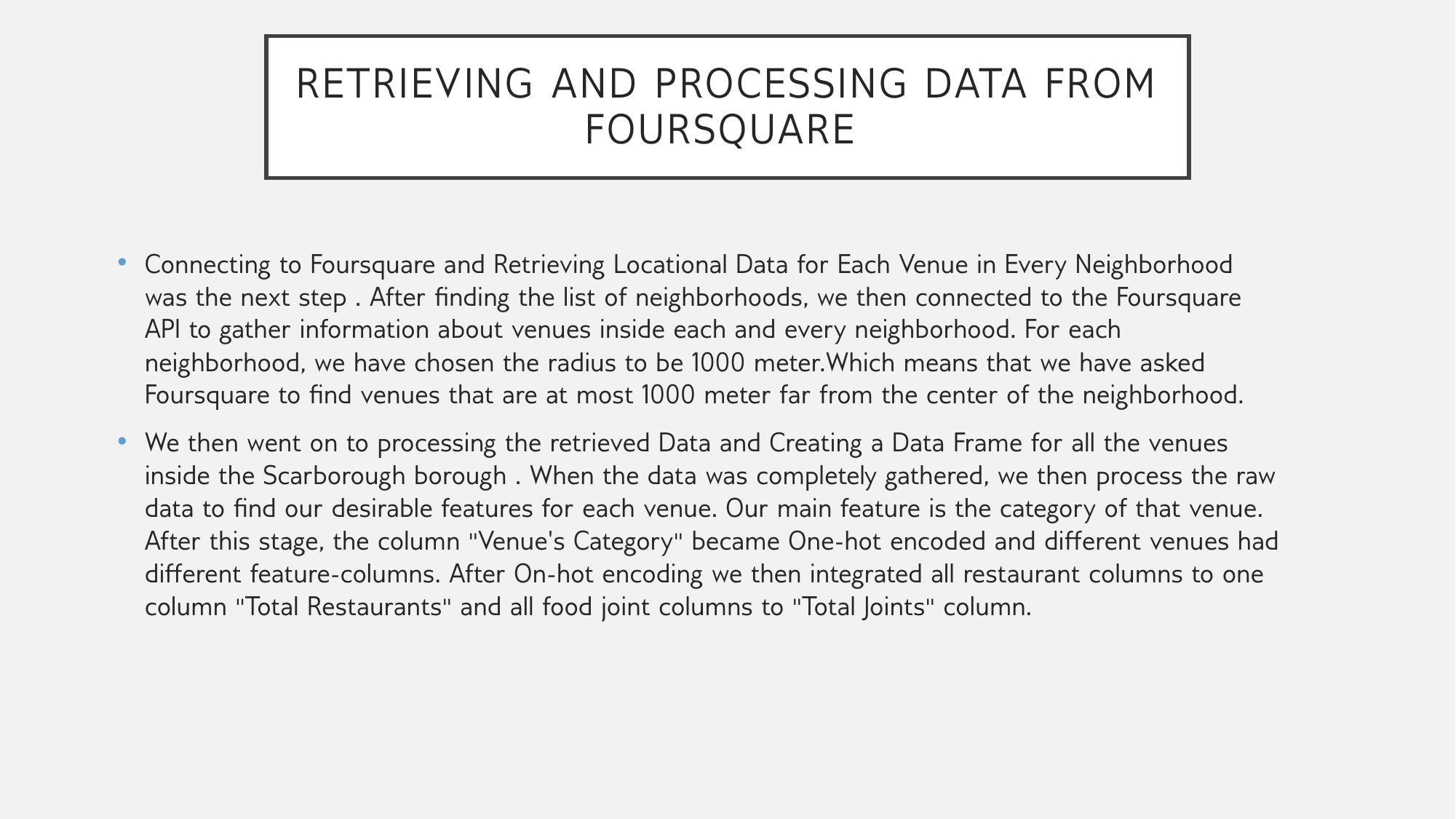

# RETRIEVING AND PROCESSING DATA FROM FOURSQUARE
Connecting to Foursquare and Retrieving Locational Data for Each Venue in Every Neighborhood was the next step . After finding the list of neighborhoods, we then connected to the Foursquare API to gather information about venues inside each and every neighborhood. For each neighborhood, we have chosen the radius to be 1000 meter.Which means that we have asked Foursquare to find venues that are at most 1000 meter far from the center of the neighborhood.
We then went on to processing the retrieved Data and Creating a Data Frame for all the venues inside the Scarborough borough . When the data was completely gathered, we then process the raw data to find our desirable features for each venue. Our main feature is the category of that venue. After this stage, the column "Venue's Category" became One-hot encoded and different venues had different feature-columns. After On-hot encoding we then integrated all restaurant columns to one column "Total Restaurants" and all food joint columns to "Total Joints" column.